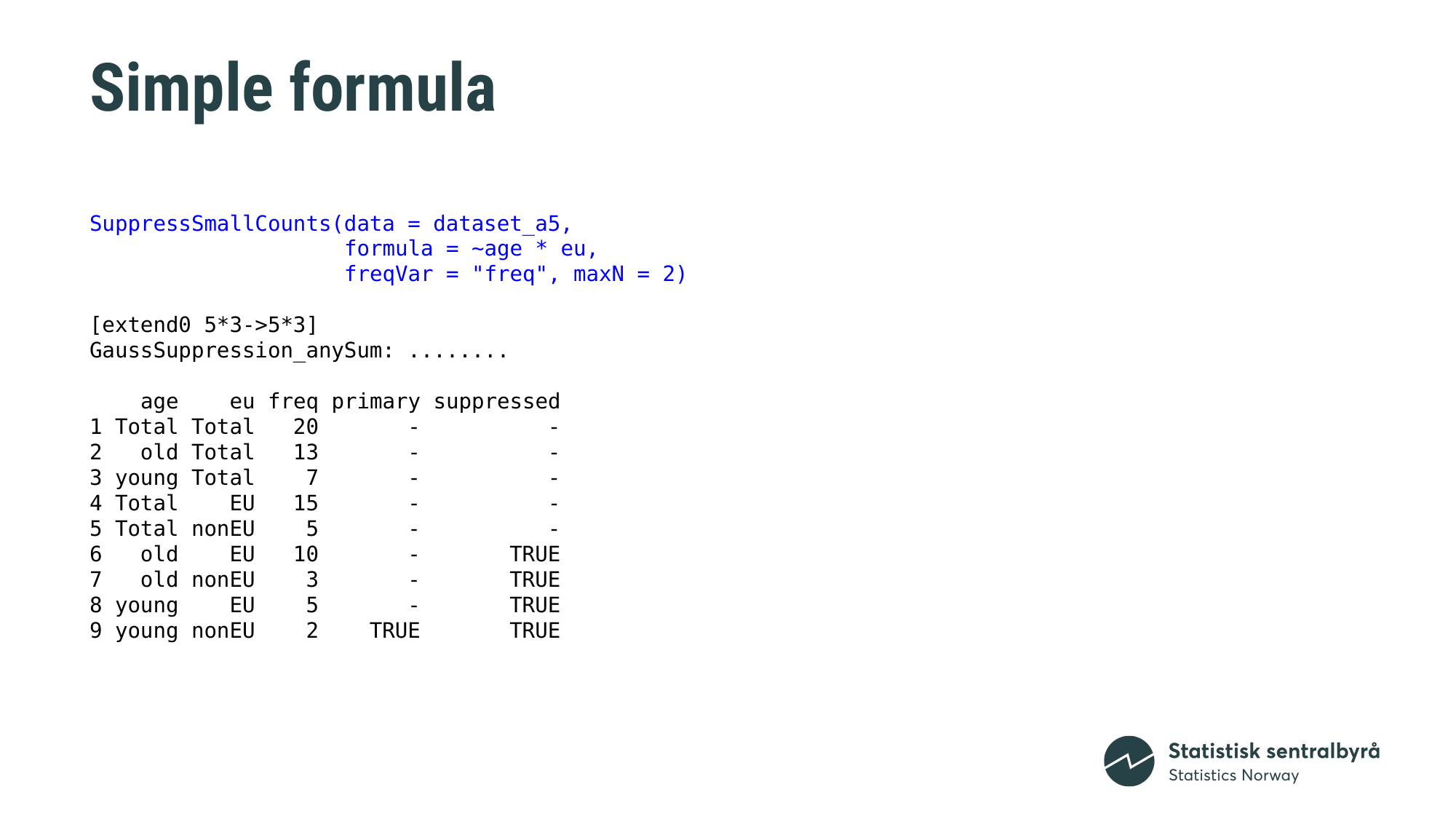

# Simple formula
SuppressSmallCounts(data = dataset_a5,
                    formula = ~age * eu,
                    freqVar = "freq", maxN = 2)

[extend0 5*3->5*3]
GaussSuppression_anySum: ........

    age    eu freq primary suppressed
1 Total Total   20       -          -
2   old Total   13       -          -
3 young Total    7       -          -
4 Total    EU   15       -          -
5 Total nonEU    5       -          -
6   old    EU   10       -       TRUE
7   old nonEU    3       -       TRUE
8 young    EU    5       -       TRUE
9 young nonEU    2    TRUE       TRUE